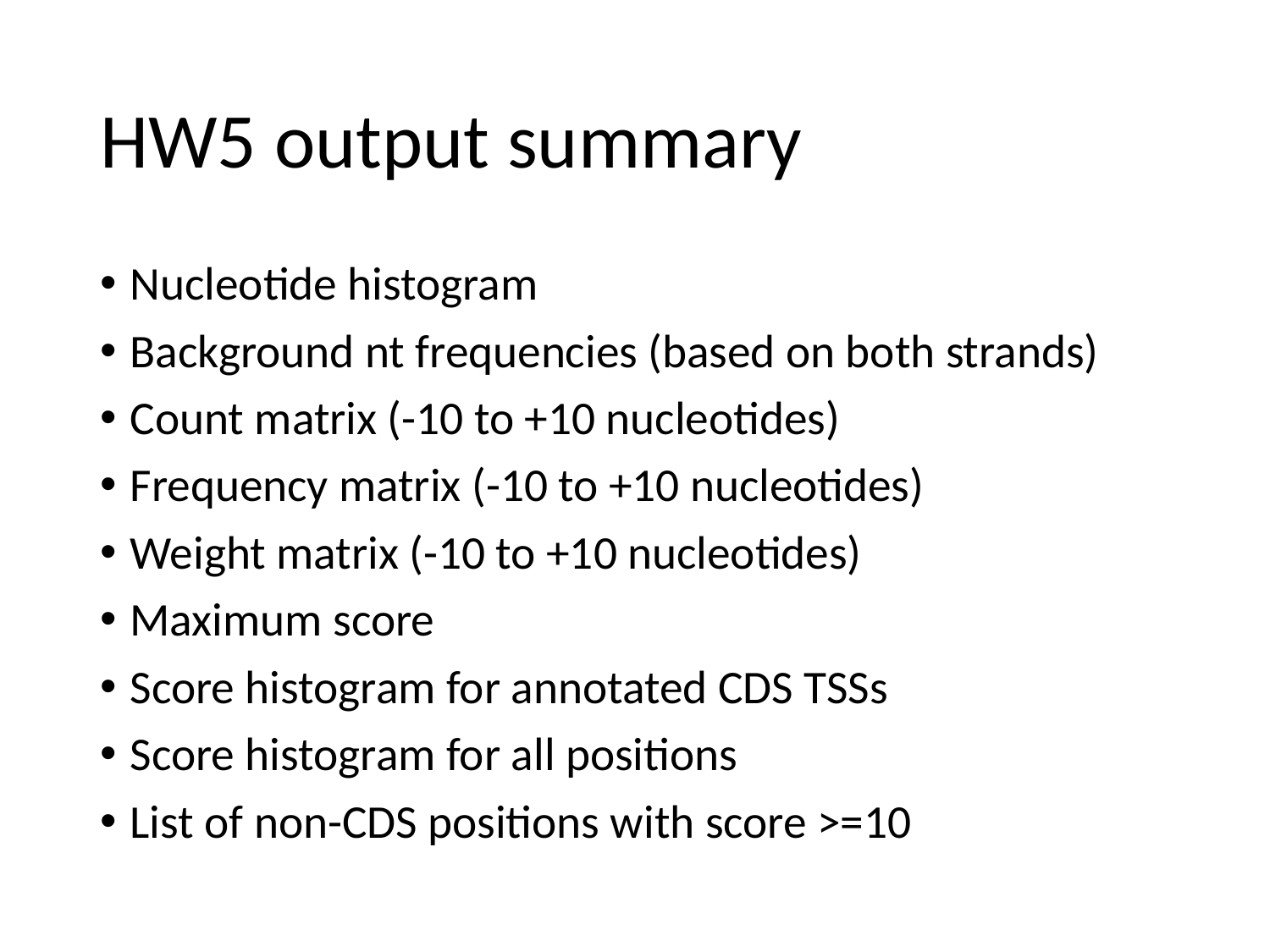

# HW5 output summary
Nucleotide histogram
Background nt frequencies (based on both strands)
Count matrix (-10 to +10 nucleotides)
Frequency matrix (-10 to +10 nucleotides)
Weight matrix (-10 to +10 nucleotides)
Maximum score
Score histogram for annotated CDS TSSs
Score histogram for all positions
List of non-CDS positions with score >=10